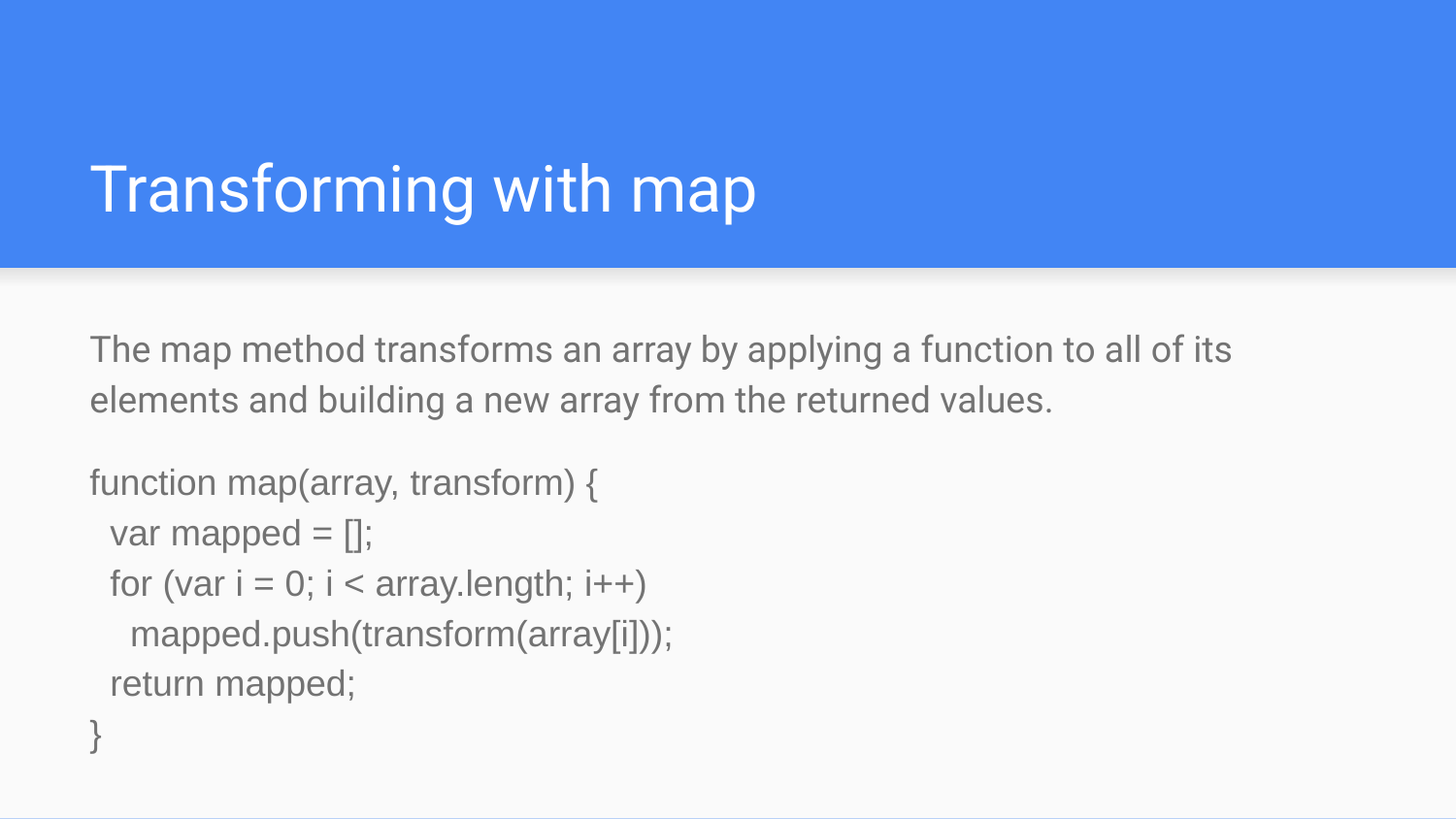

# Transforming with map
The map method transforms an array by applying a function to all of its elements and building a new array from the returned values.
function map(array, transform) {
  var mapped = [];
  for (var i = 0; i < array.length; i++)
    mapped.push(transform(array[i]));
  return mapped;
}